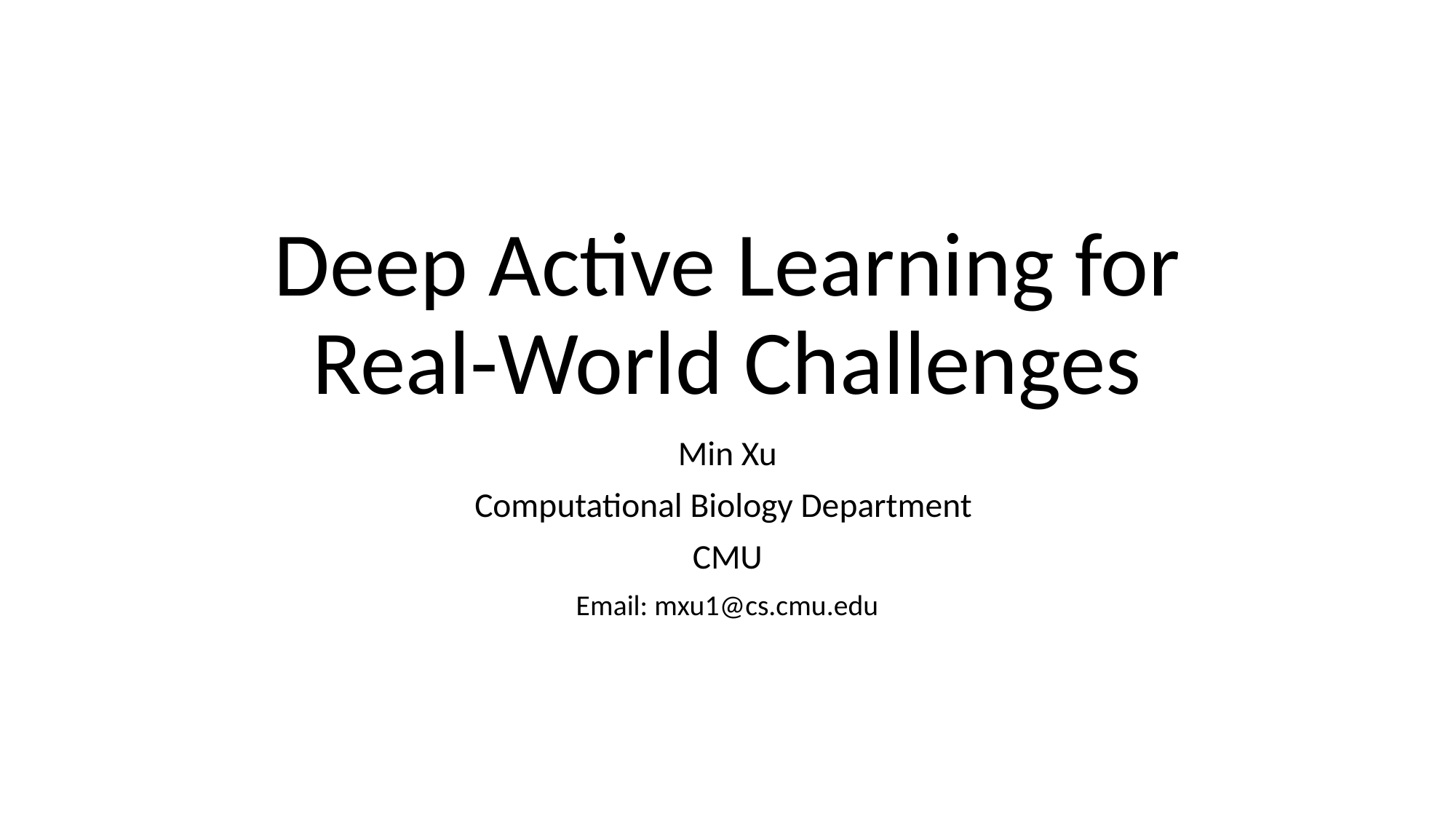

# Deep Active Learning for Real-World Challenges
Min Xu
Computational Biology Department
CMU
Email: mxu1@cs.cmu.edu